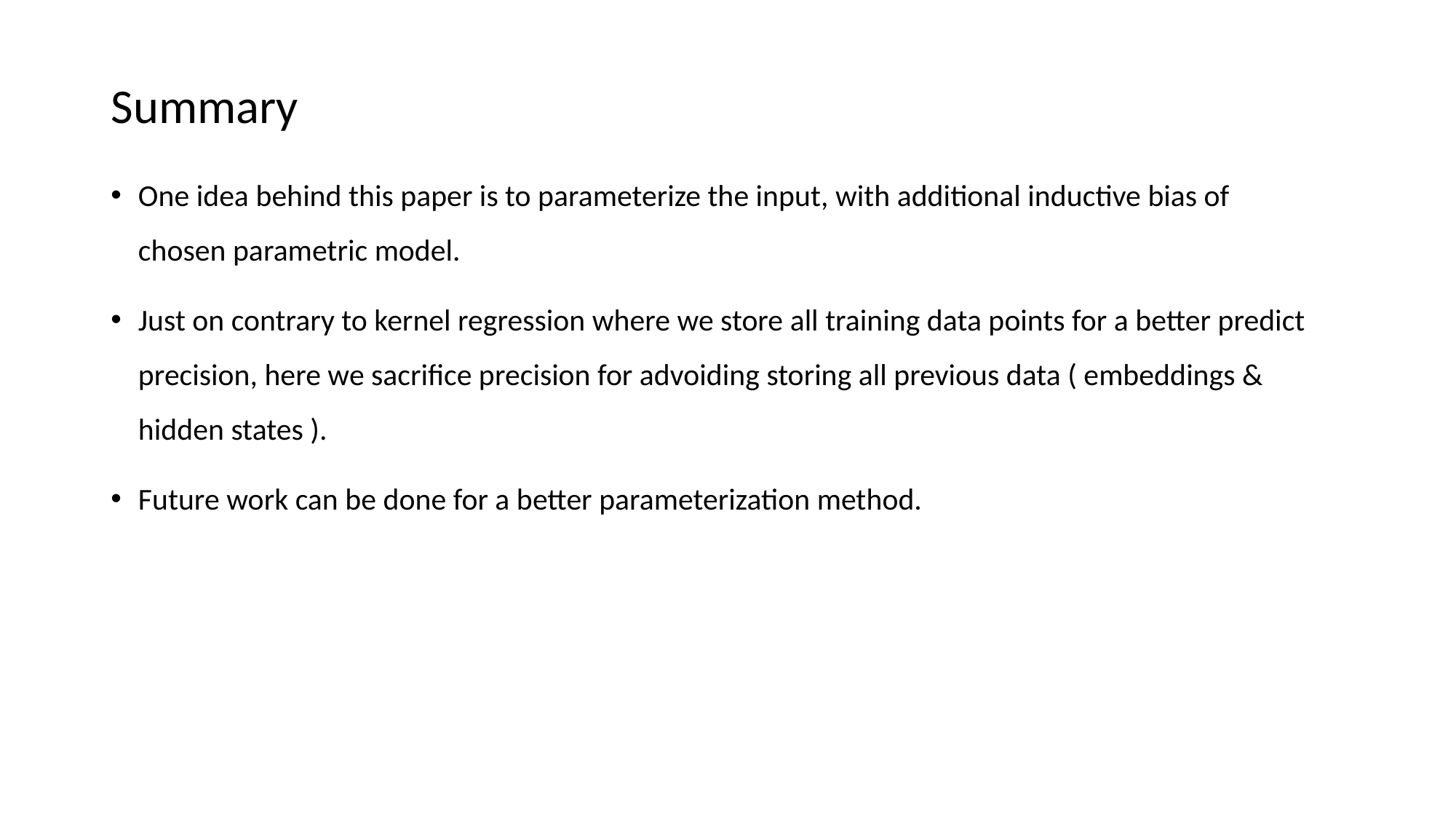

Summary
One idea behind this paper is to parameterize the input, with additional inductive bias of chosen parametric model.
Just on contrary to kernel regression where we store all training data points for a better predict precision, here we sacrifice precision for advoiding storing all previous data ( embeddings & hidden states ).
Future work can be done for a better parameterization method.